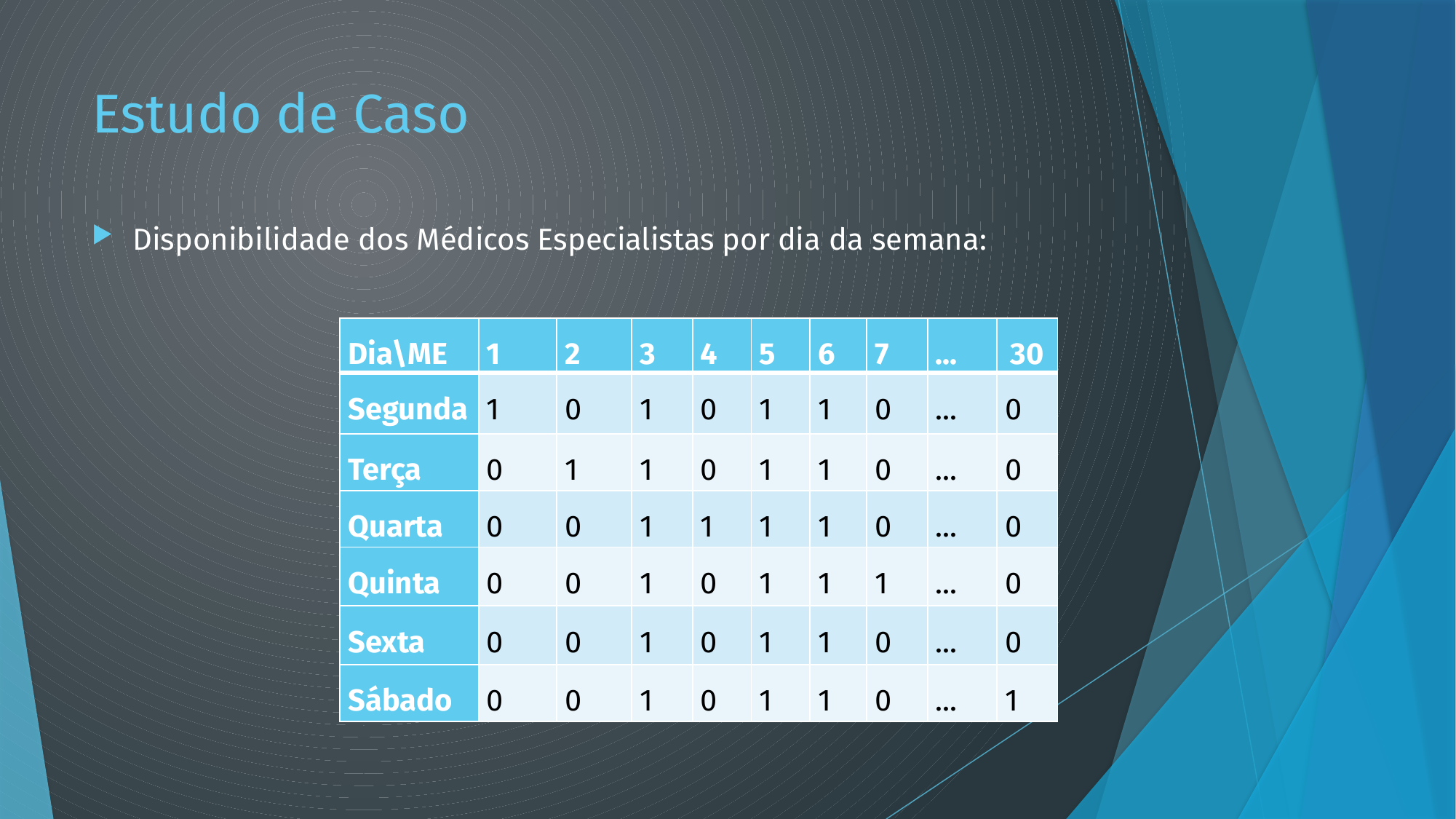

# Estudo de Caso
Disponibilidade dos Médicos Especialistas por dia da semana:
| Dia\ME | 1 | 2 | 3 | 4 | 5 | 6 | 7 | ... | 30 |
| --- | --- | --- | --- | --- | --- | --- | --- | --- | --- |
| Segunda | 1 | 0 | 1 | 0 | 1 | 1 | 0 | ... | 0 |
| Terça | 0 | 1 | 1 | 0 | 1 | 1 | 0 | ... | 0 |
| Quarta | 0 | 0 | 1 | 1 | 1 | 1 | 0 | ... | 0 |
| Quinta | 0 | 0 | 1 | 0 | 1 | 1 | 1 | ... | 0 |
| Sexta | 0 | 0 | 1 | 0 | 1 | 1 | 0 | ... | 0 |
| Sábado | 0 | 0 | 1 | 0 | 1 | 1 | 0 | ... | 1 |